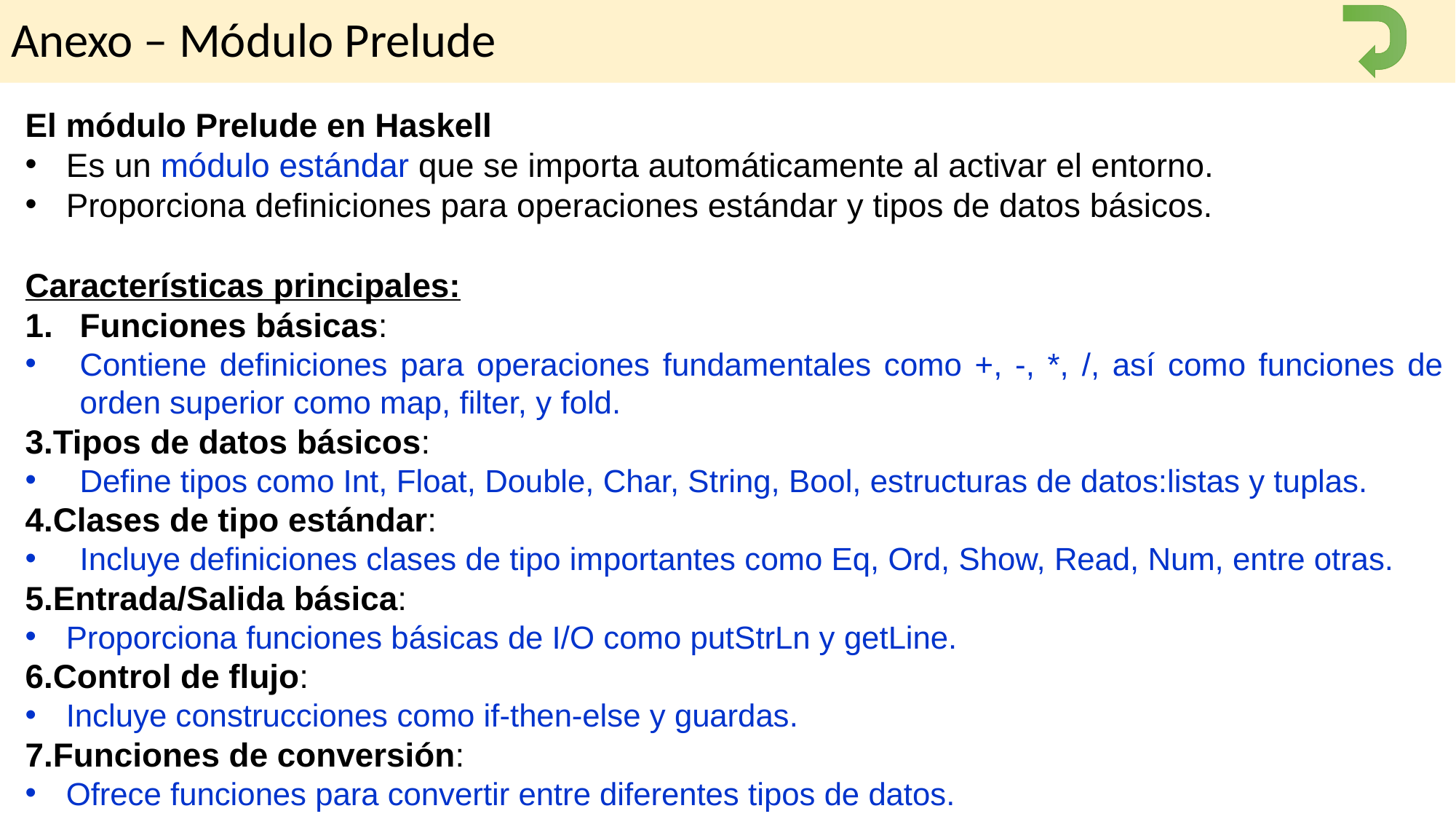

# Anexo – Módulo Prelude

El módulo Prelude en Haskell
Es un módulo estándar que se importa automáticamente al activar el entorno.
Proporciona definiciones para operaciones estándar y tipos de datos básicos.

Características principales:
Funciones básicas:
Contiene definiciones para operaciones fundamentales como +, -, *, /, así como funciones de orden superior como map, filter, y fold.
Tipos de datos básicos:
Define tipos como Int, Float, Double, Char, String, Bool, estructuras de datos:listas y tuplas.
Clases de tipo estándar:
Incluye definiciones clases de tipo importantes como Eq, Ord, Show, Read, Num, entre otras.
Entrada/Salida básica:
Proporciona funciones básicas de I/O como putStrLn y getLine.
Control de flujo:
Incluye construcciones como if-then-else y guardas.
Funciones de conversión:
Ofrece funciones para convertir entre diferentes tipos de datos.